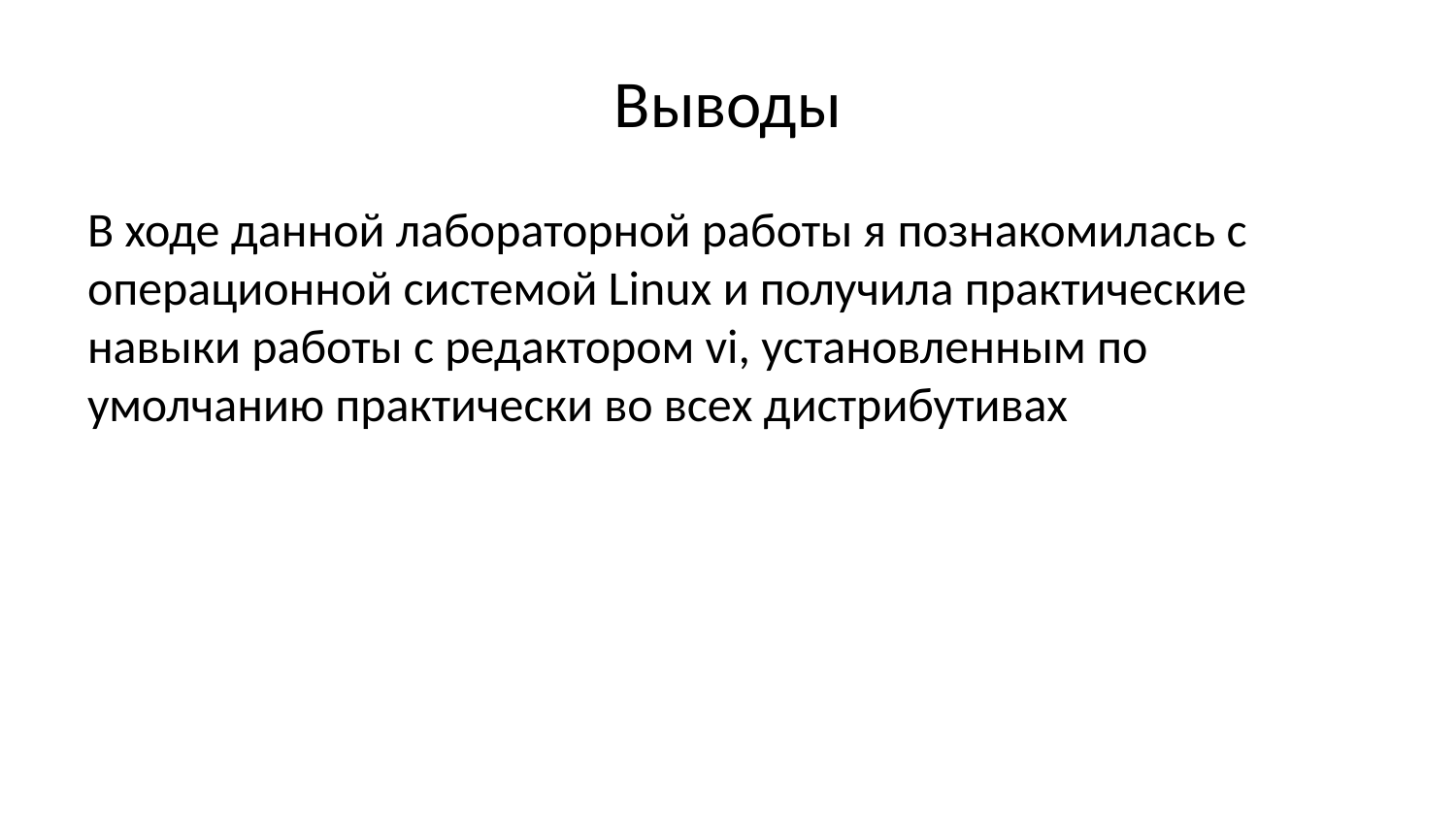

# Выводы
В ходе данной лабораторной работы я познакомилась с операционной системой Linux и получила практические навыки работы с редактором vi, установленным по умолчанию практически во всех дистрибутивах